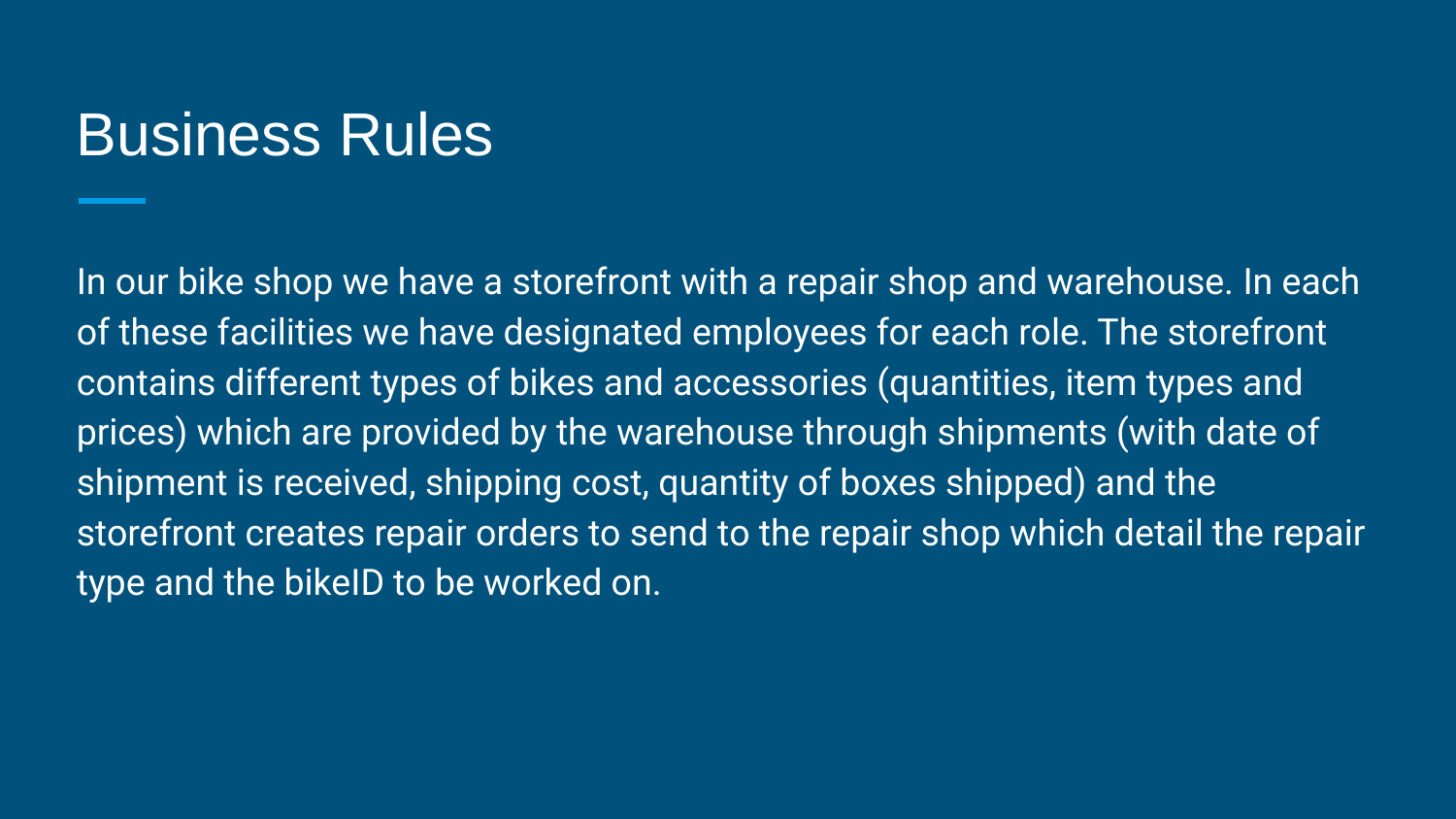

# Business Rules
In our bike shop we have a storefront with a repair shop and warehouse. In each of these facilities we have designated employees for each role. The storefront contains different types of bikes and accessories (quantities, item types and prices) which are provided by the warehouse through shipments (with date of shipment is received, shipping cost, quantity of boxes shipped) and the storefront creates repair orders to send to the repair shop which detail the repair type and the bikeID to be worked on.